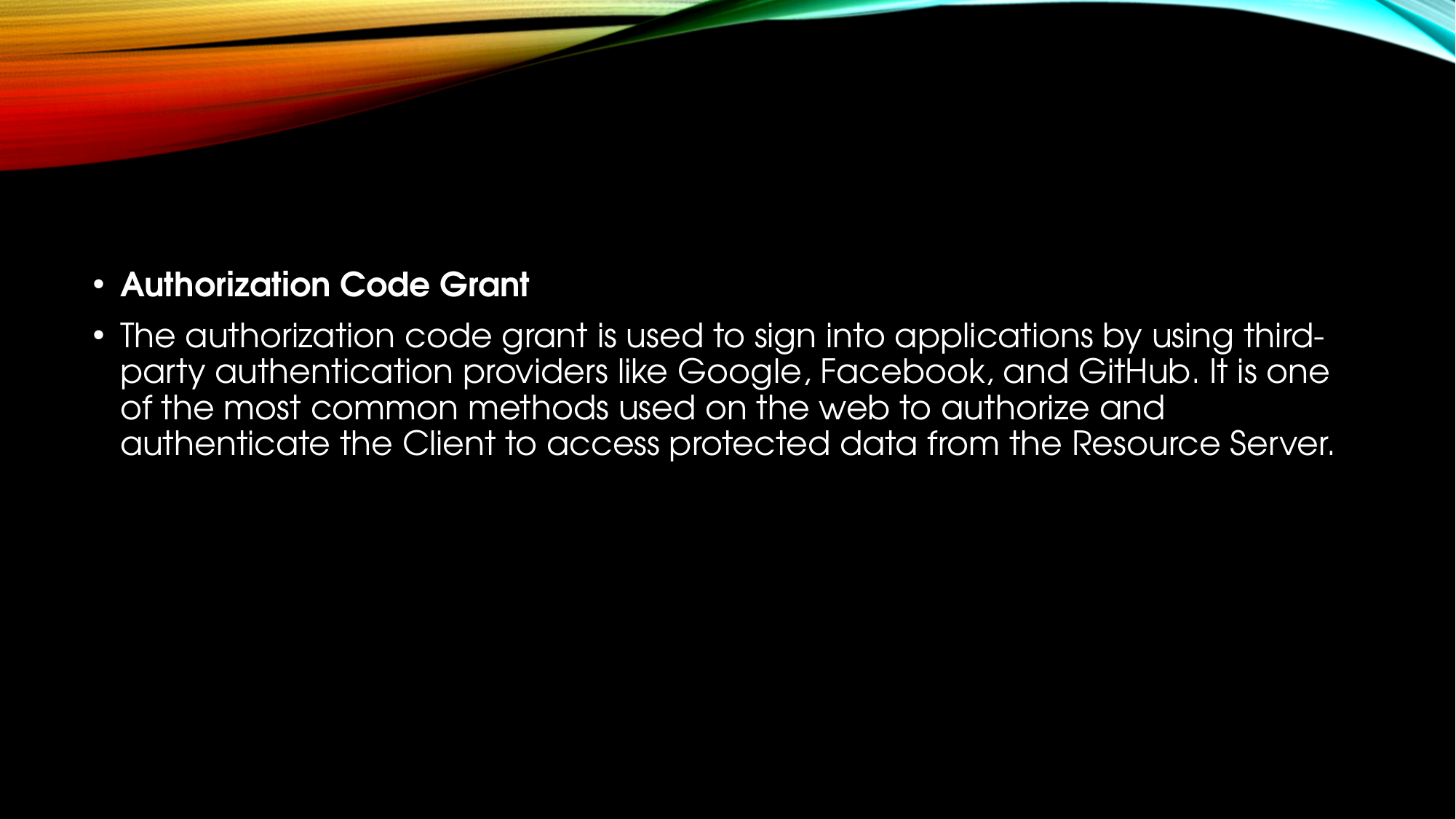

#
Authorization Code Grant
The authorization code grant is used to sign into applications by using third-party authentication providers like Google, Facebook, and GitHub. It is one of the most common methods used on the web to authorize and authenticate the Client to access protected data from the Resource Server.